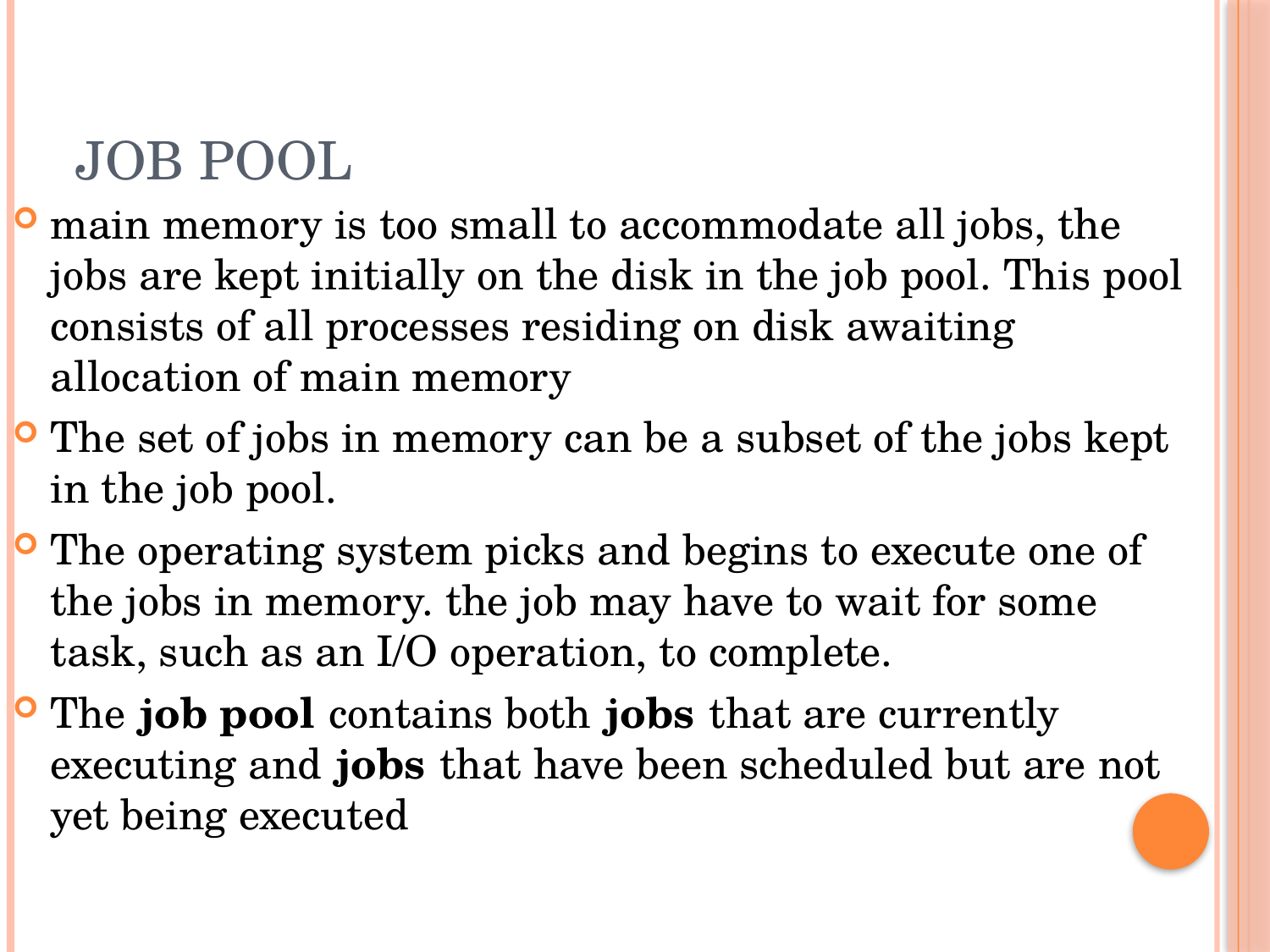

# JOB POOL
main memory is too small to accommodate all jobs, the jobs are kept initially on the disk in the job pool. This pool consists of all processes residing on disk awaiting allocation of main memory
The set of jobs in memory can be a subset of the jobs kept in the job pool.
The operating system picks and begins to execute one of the jobs in memory. the job may have to wait for some task, such as an I/O operation, to complete.
The job pool contains both jobs that are currently executing and jobs that have been scheduled but are not yet being executed